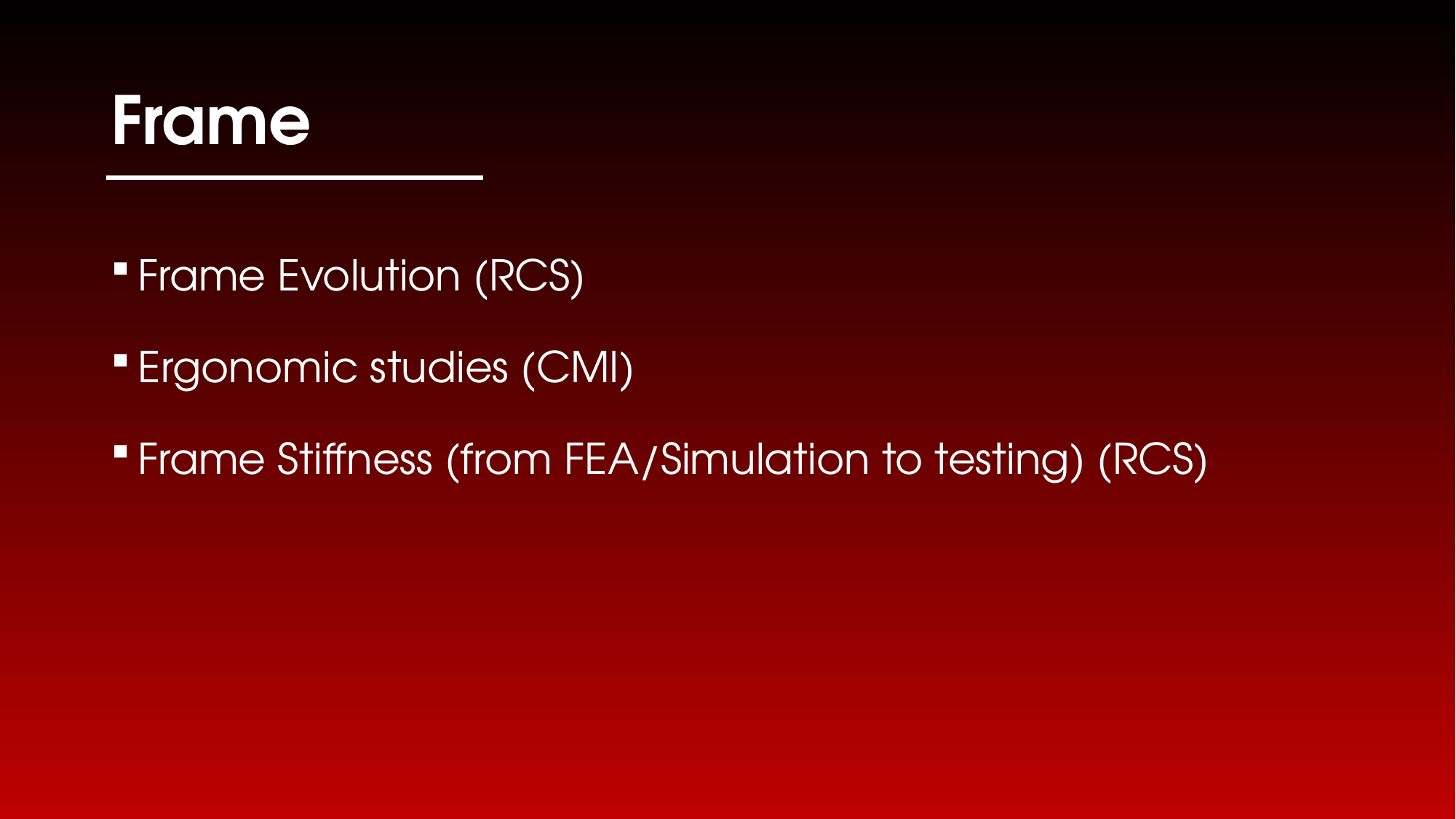

# Frame
Frame Evolution (RCS)
Ergonomic studies (CMI)
Frame Stiffness (from FEA/Simulation to testing) (RCS)